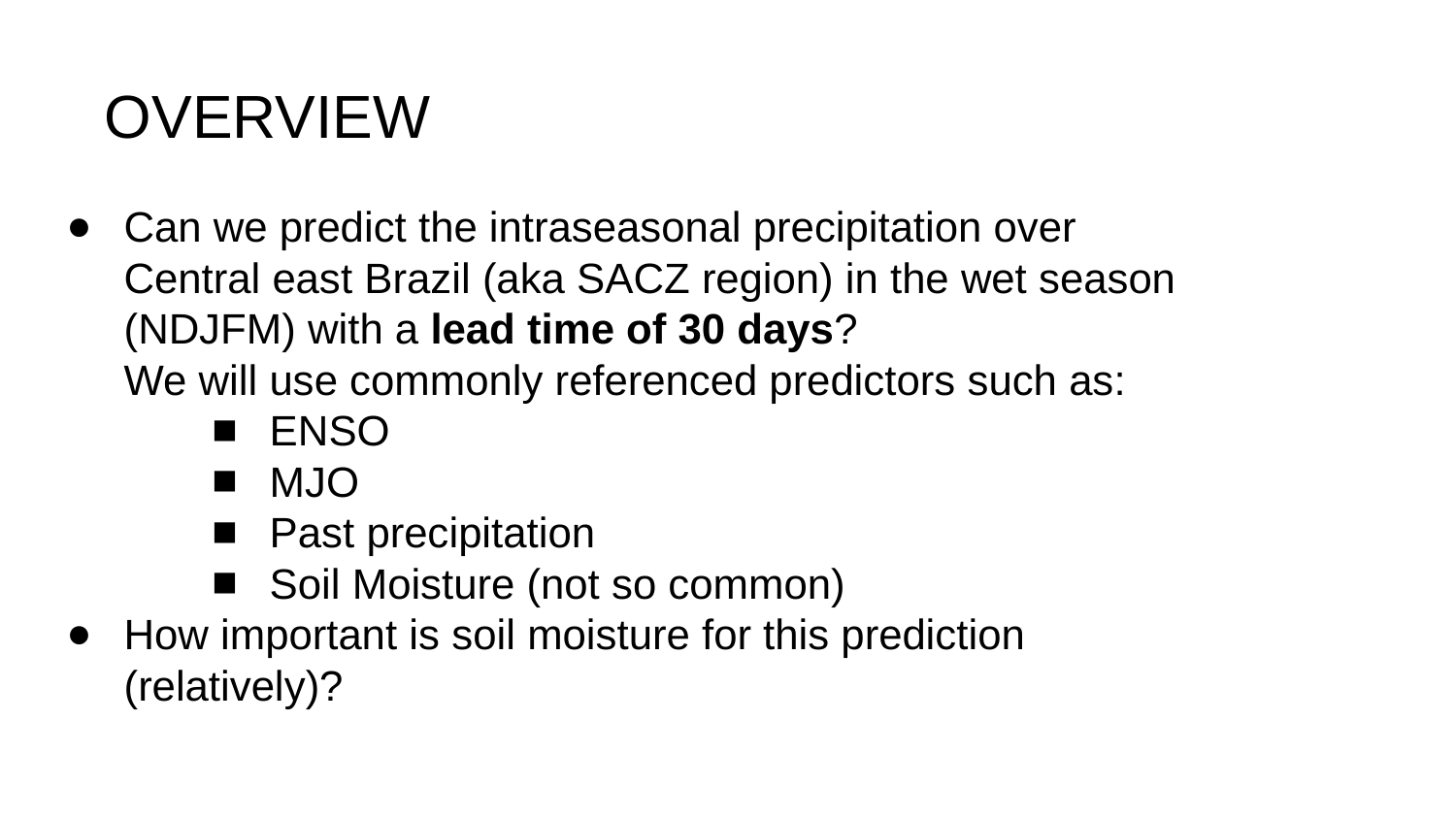

OVERVIEW
Can we predict the intraseasonal precipitation over Central east Brazil (aka SACZ region) in the wet season (NDJFM) with a lead time of 30 days?
We will use commonly referenced predictors such as:
ENSO
MJO
Past precipitation
Soil Moisture (not so common)
How important is soil moisture for this prediction (relatively)?